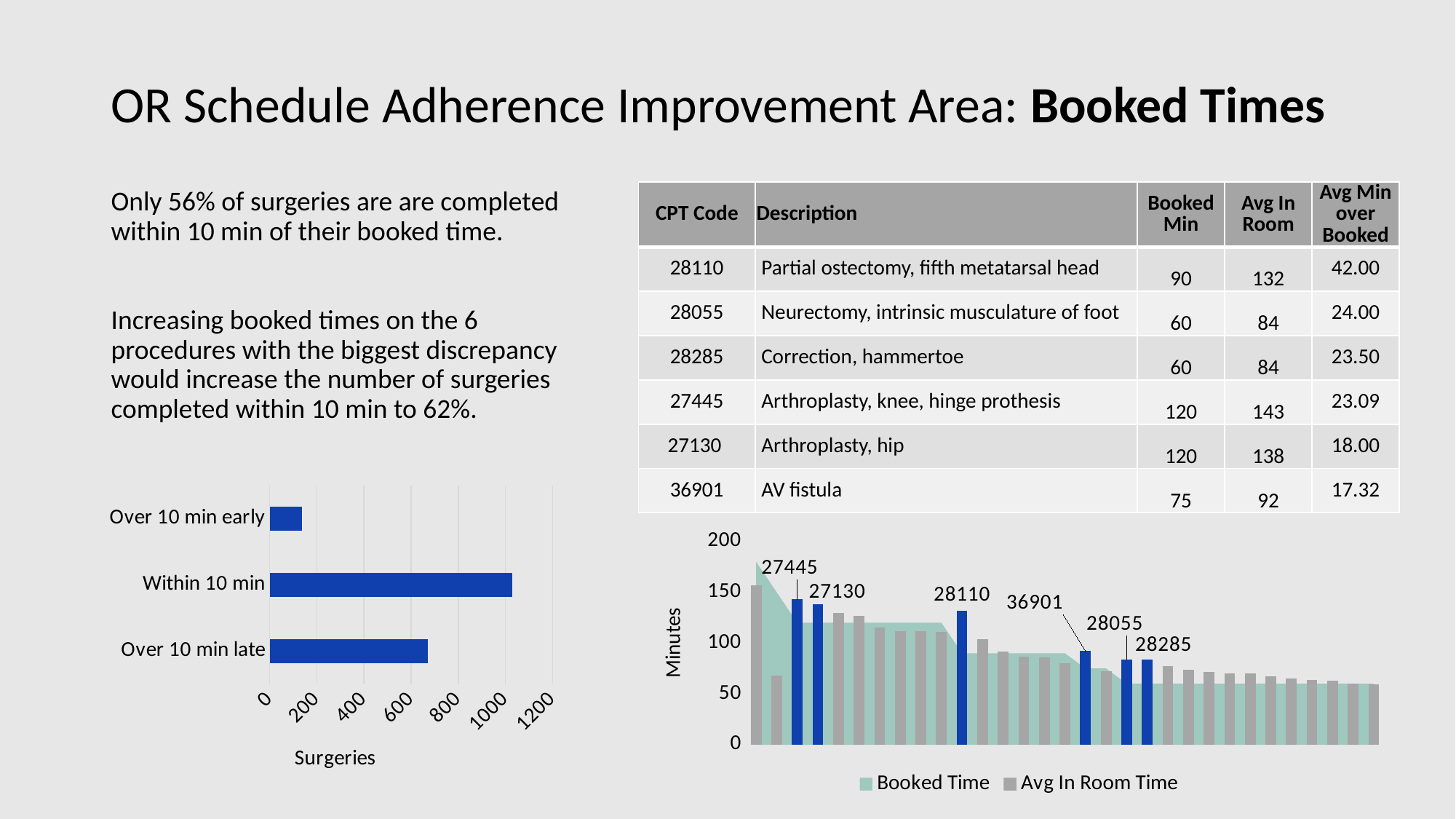

# OR Schedule Adherence Improvement Area: Booked Times
Only 56% of surgeries are are completed within 10 min of their booked time.

Increasing booked times on the 6 procedures with the biggest discrepancy would increase the number of surgeries completed within 10 min to 62%.

| CPT Code | Description | Booked Min | Avg In Room | Avg Min over Booked |
| --- | --- | --- | --- | --- |
| 28110 | Partial ostectomy, fifth metatarsal head | 90 | 132 | 42.00 |
| 28055 | Neurectomy, intrinsic musculature of foot | 60 | 84 | 24.00 |
| 28285 | Correction, hammertoe | 60 | 84 | 23.50 |
| 27445 | Arthroplasty, knee, hinge prothesis | 120 | 143 | 23.09 |
| 27130 | Arthroplasty, hip | 120 | 138 | 18.00 |
| 36901 | AV fistula | 75 | 92 | 17.32 |

### Chart

| Category |  |
|---|---|
| Over 10 min late | 671.0 |
| Within 10 min | 1029.0 |
| Over 10 min early | 138.0 |

### Chart

| Category | Booked Time | Avg In Room Time |
|---|---|---|